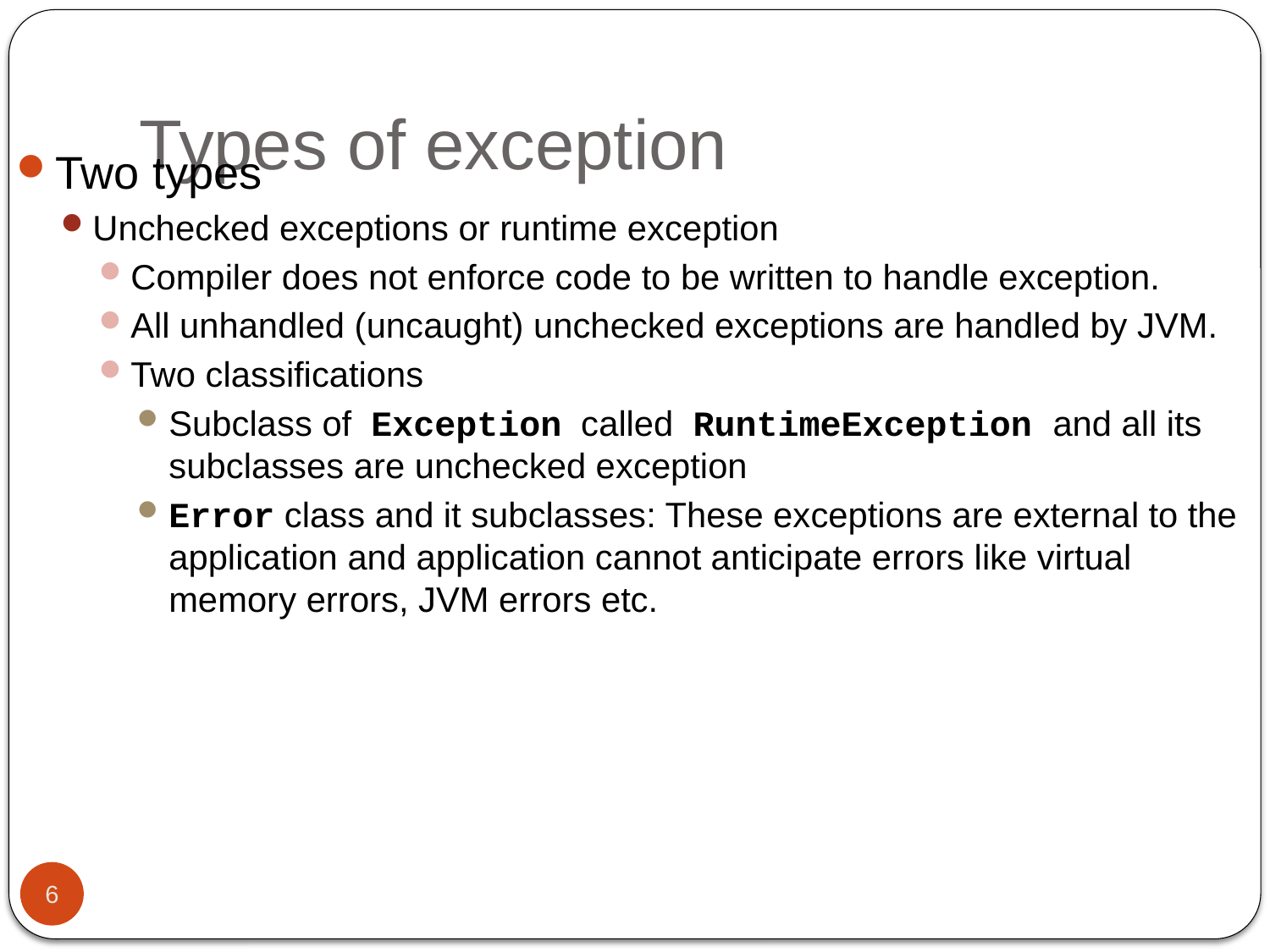

# Types of exception
Two types
Unchecked exceptions or runtime exception
Compiler does not enforce code to be written to handle exception.
All unhandled (uncaught) unchecked exceptions are handled by JVM.
Two classifications
Subclass of  Exception  called  RuntimeException and all its subclasses are unchecked exception
Error class and it subclasses: These exceptions are external to the application and application cannot anticipate errors like virtual memory errors, JVM errors etc.
6